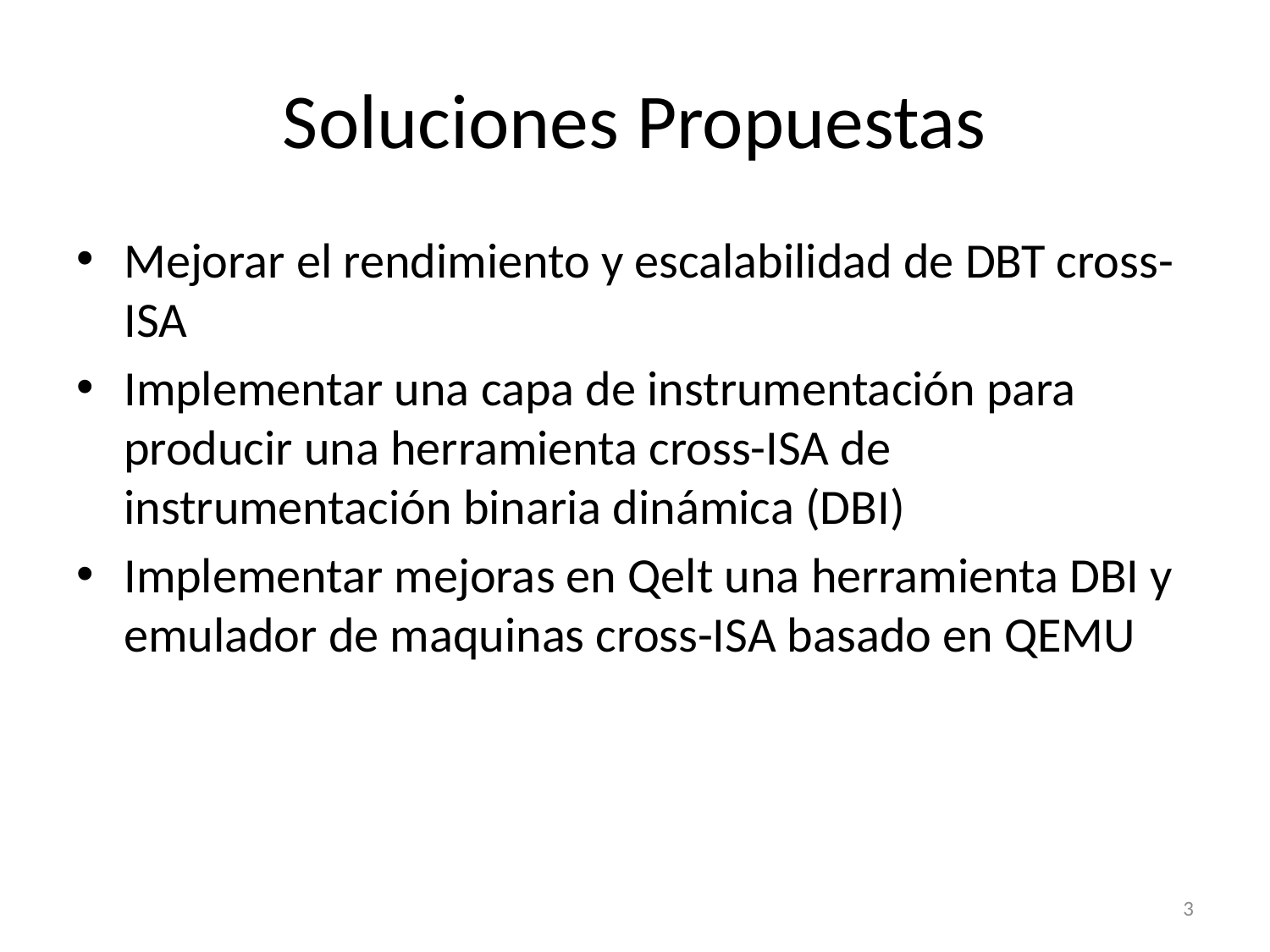

# Soluciones Propuestas
Mejorar el rendimiento y escalabilidad de DBT cross-ISA
Implementar una capa de instrumentación para producir una herramienta cross-ISA de instrumentación binaria dinámica (DBI)
Implementar mejoras en Qelt una herramienta DBI y emulador de maquinas cross-ISA basado en QEMU
3